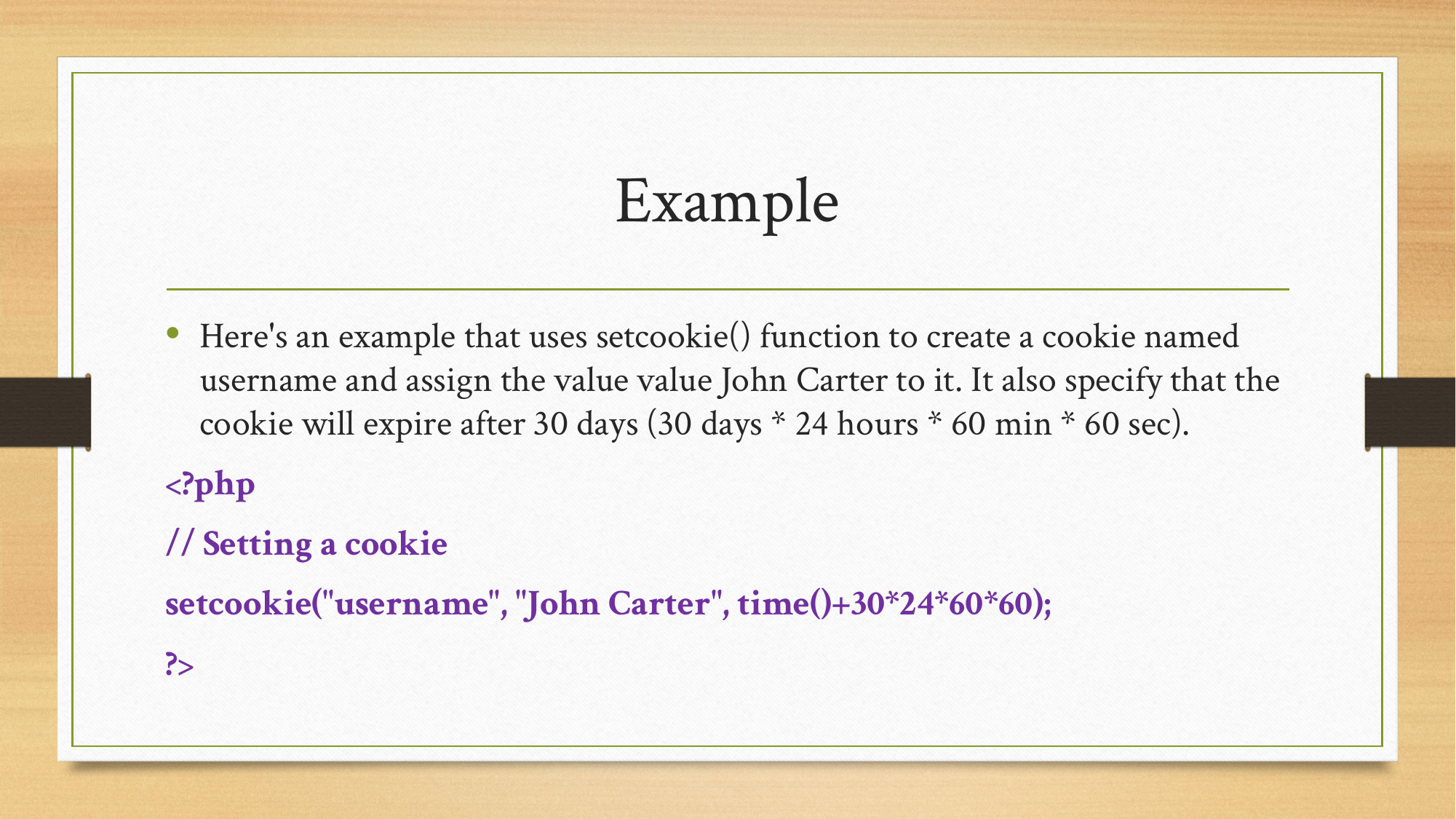

# Example
Here's an example that uses setcookie() function to create a cookie named username and assign the value value John Carter to it. It also specify that the cookie will expire after 30 days (30 days * 24 hours * 60 min * 60 sec).
<?php
// Setting a cookie
setcookie("username", "John Carter", time()+30*24*60*60);
?>